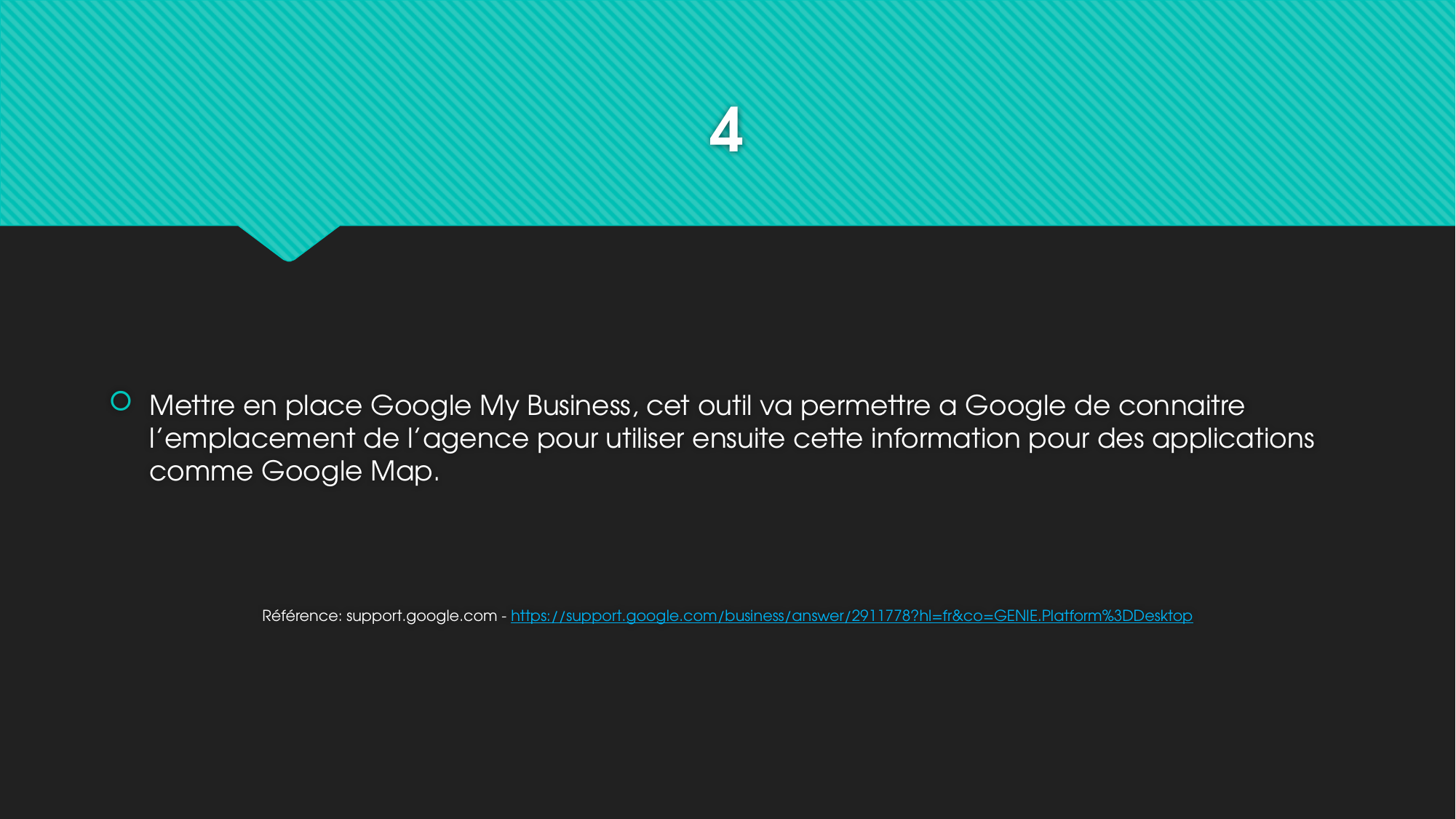

# 4

Mettre en place Google My Business, cet outil va permettre a Google de connaitre l’emplacement de l’agence pour utiliser ensuite cette information pour des applications comme Google Map.

Référence: support.google.com - https://support.google.com/business/answer/2911778?hl=fr&co=GENIE.Platform%3DDesktop